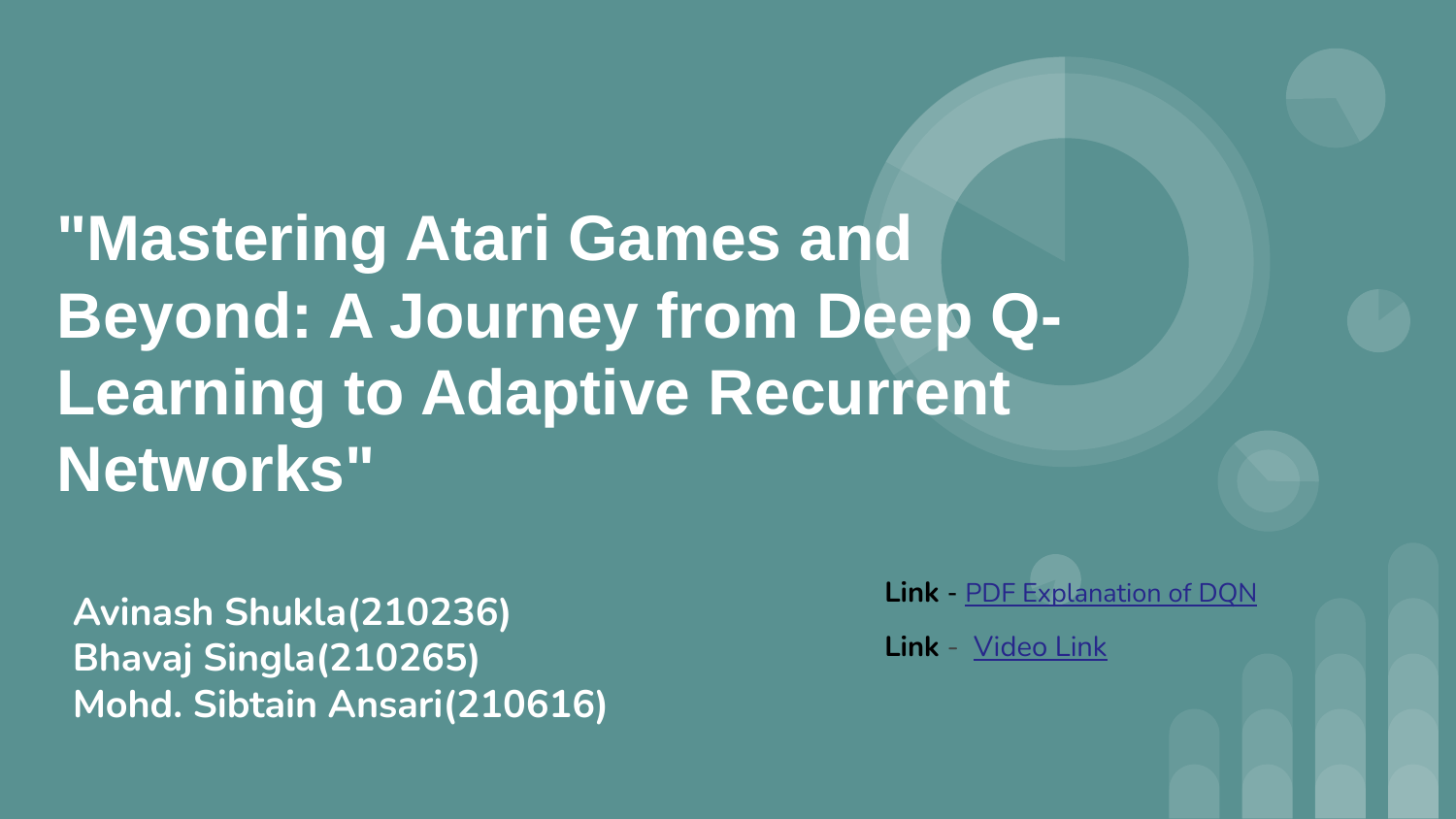

# "Mastering Atari Games and Beyond: A Journey from Deep Q-Learning to Adaptive Recurrent Networks"
Link - PDF Explanation of DQN
Avinash Shukla(210236)
Bhavaj Singla(210265)
Mohd. Sibtain Ansari(210616)
Link -  Video Link